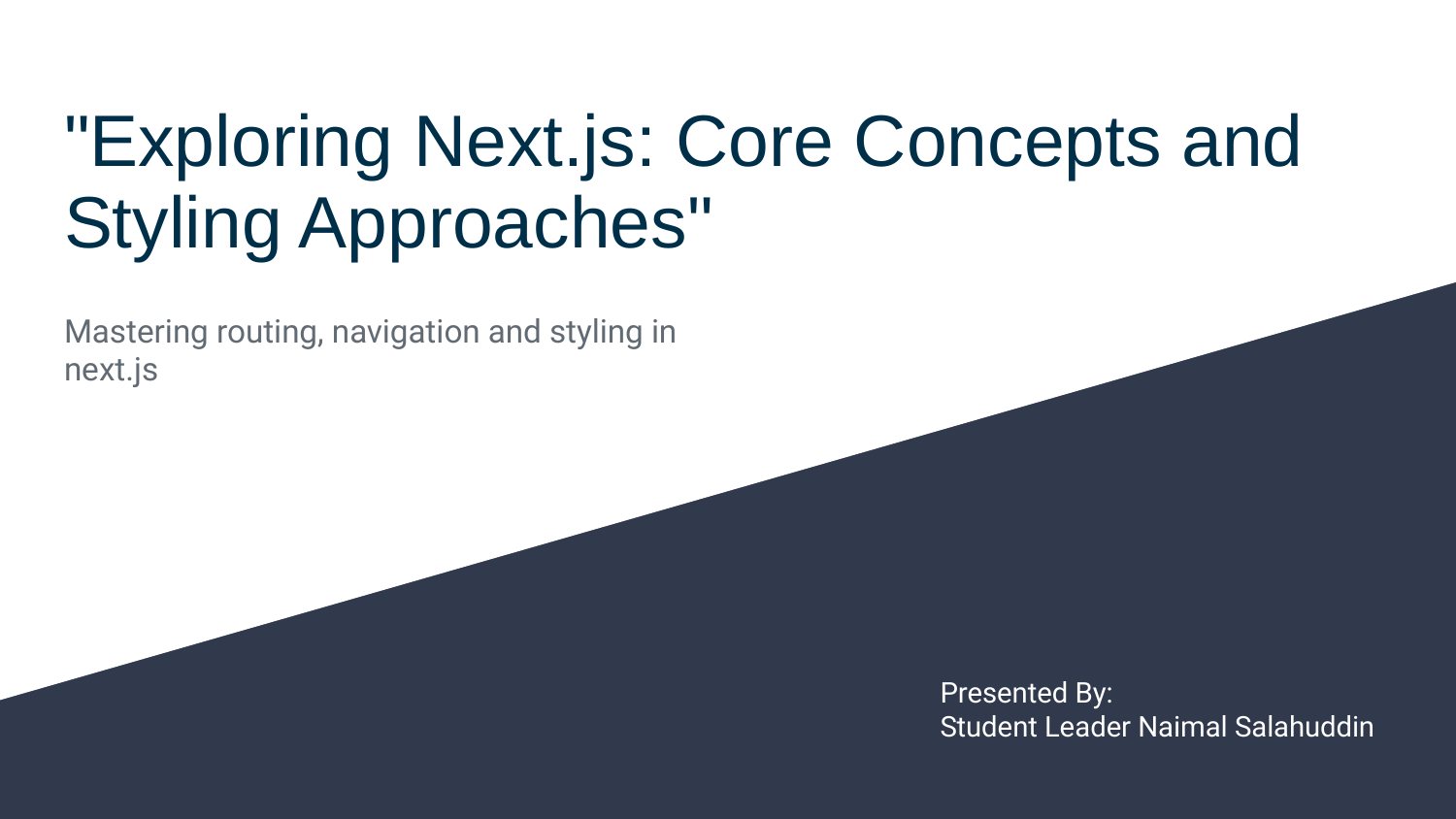

# "Exploring Next.js: Core Concepts and Styling Approaches"
Mastering routing, navigation and styling in next.js
Presented By:
Student Leader Naimal Salahuddin